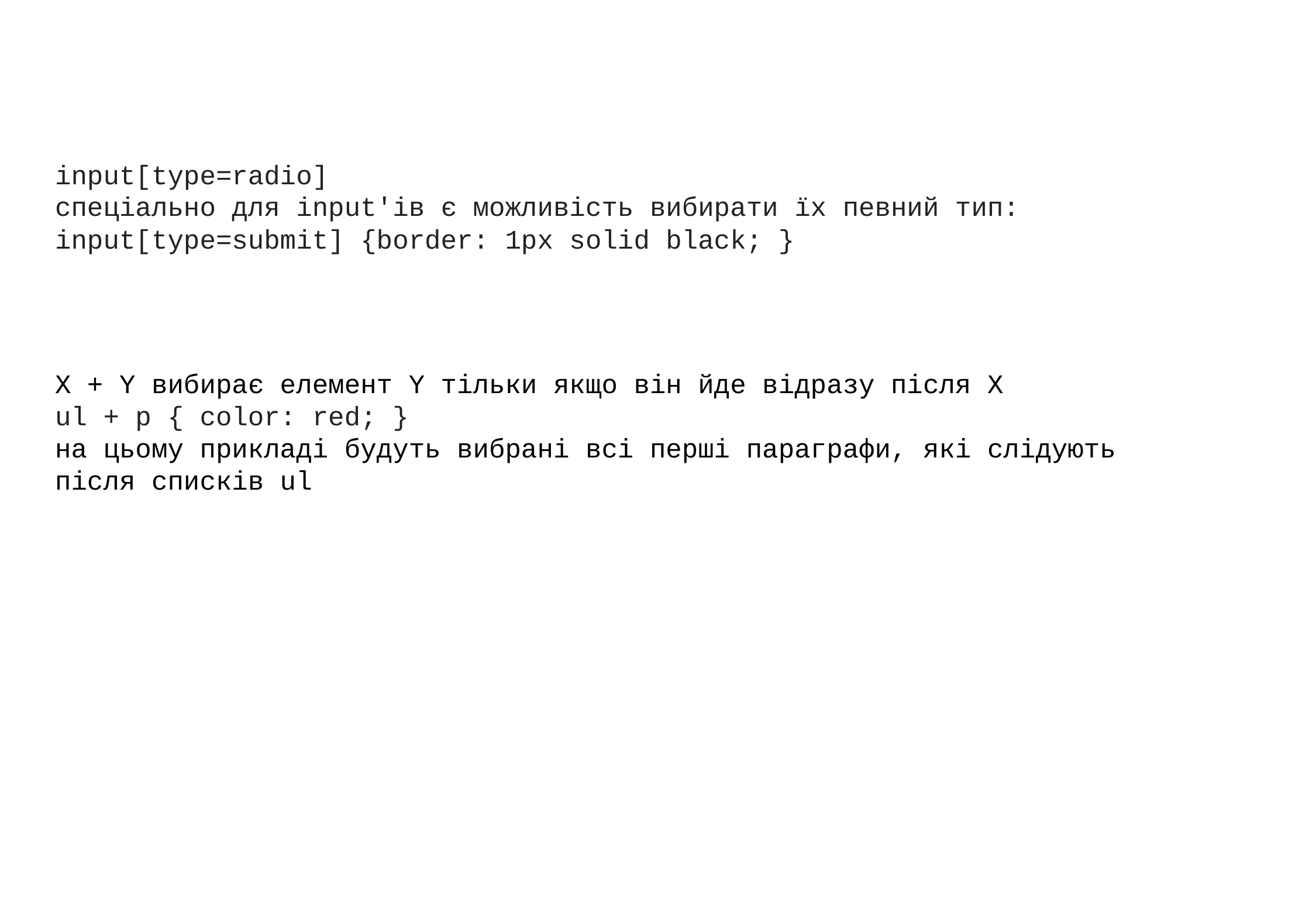

input[type=radio]
спеціально для input'ів є можливість вибирати їх певний тип:
input[type=submit] {border: 1px solid black; }
X + Y вибирає елемент Y тільки якщо він йде відразу після X
ul + p { color: red; }
на цьому прикладі будуть вибрані всі перші параграфи, які слідують після списків ul